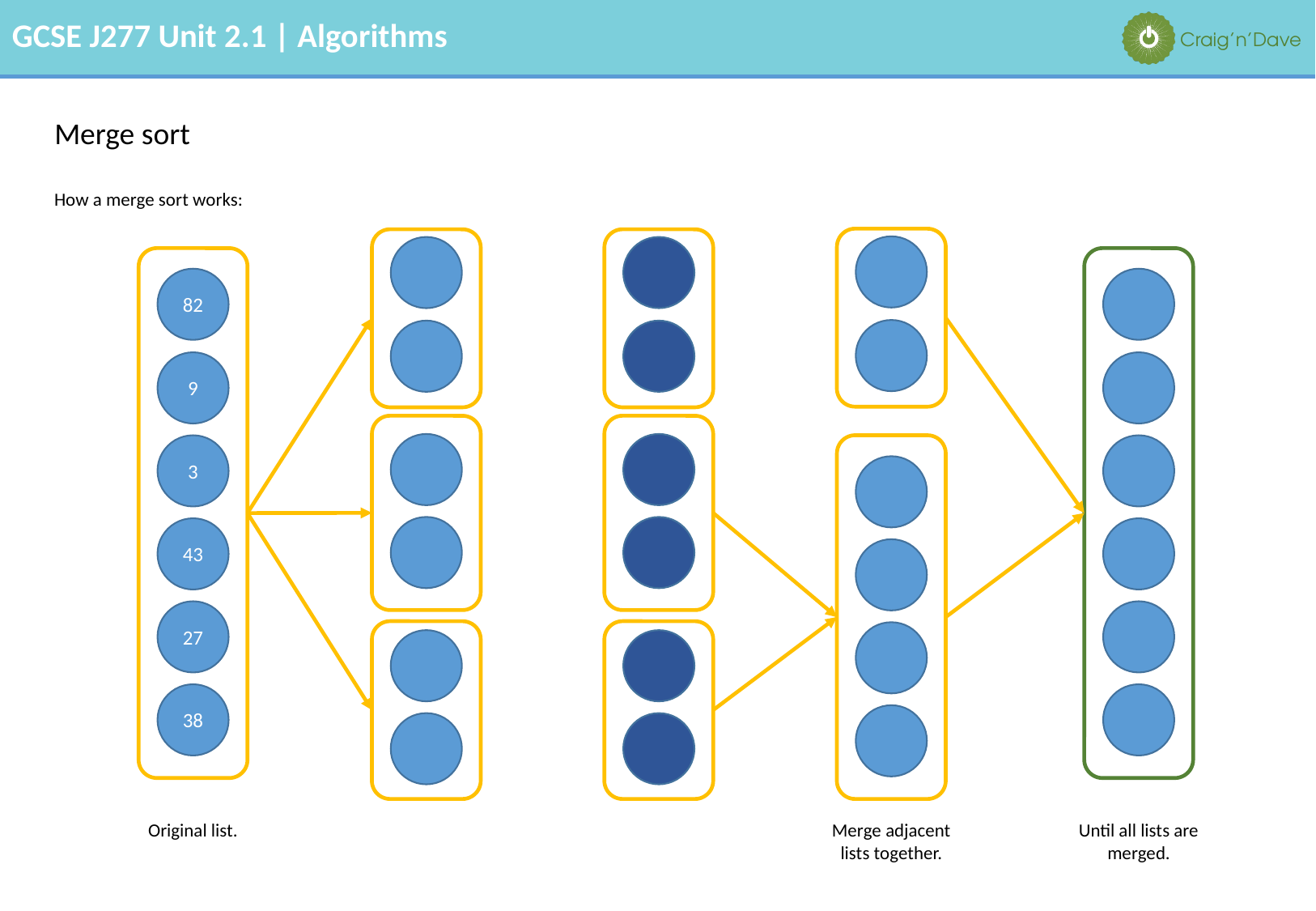

# Merge sort
How a merge sort works:

82

9

3

43

27

38

Original list.
Merge adjacent lists together.
Until all lists are merged.